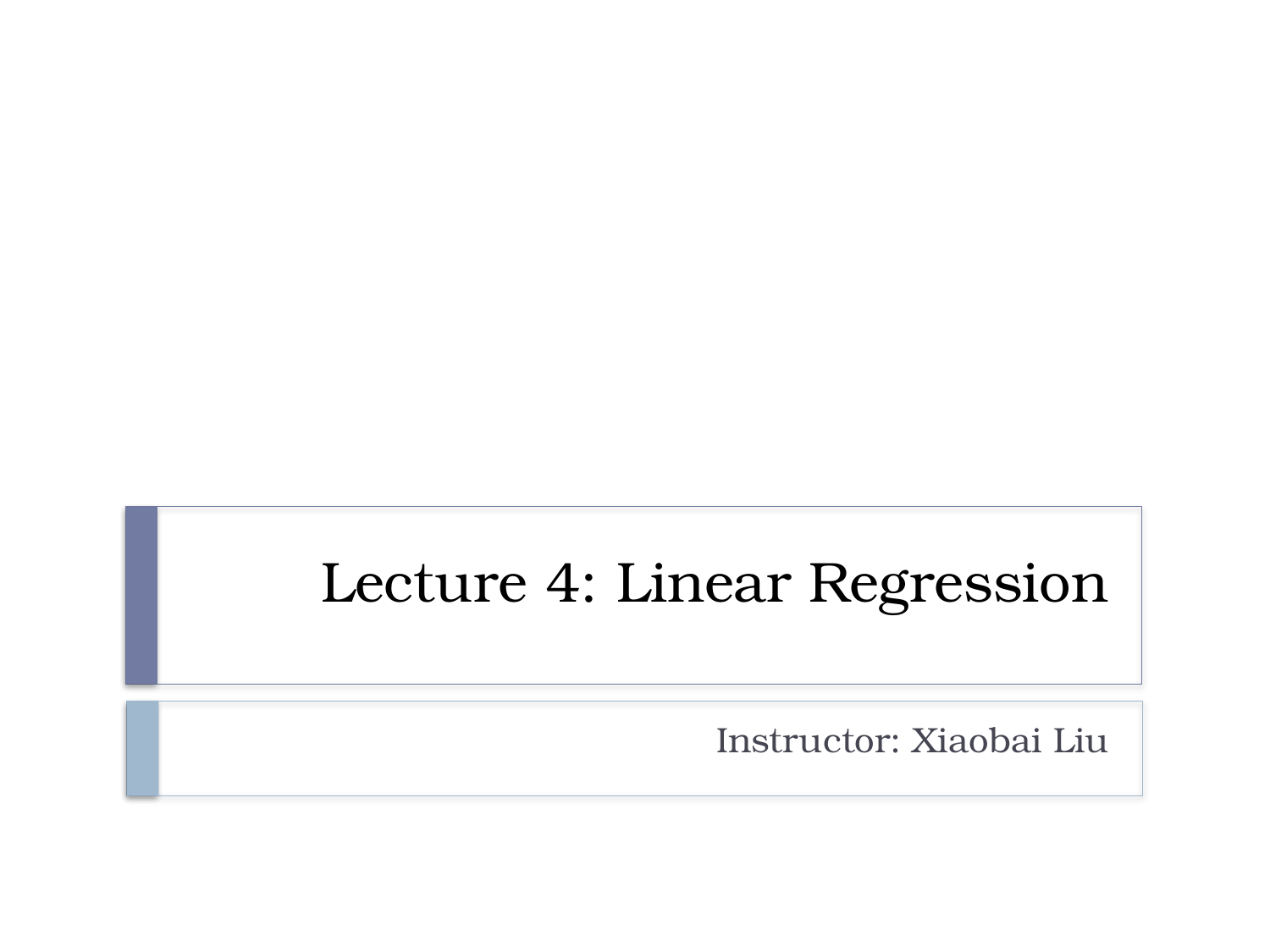

# Lecture 4: Linear Regression
Instructor: Xiaobai Liu